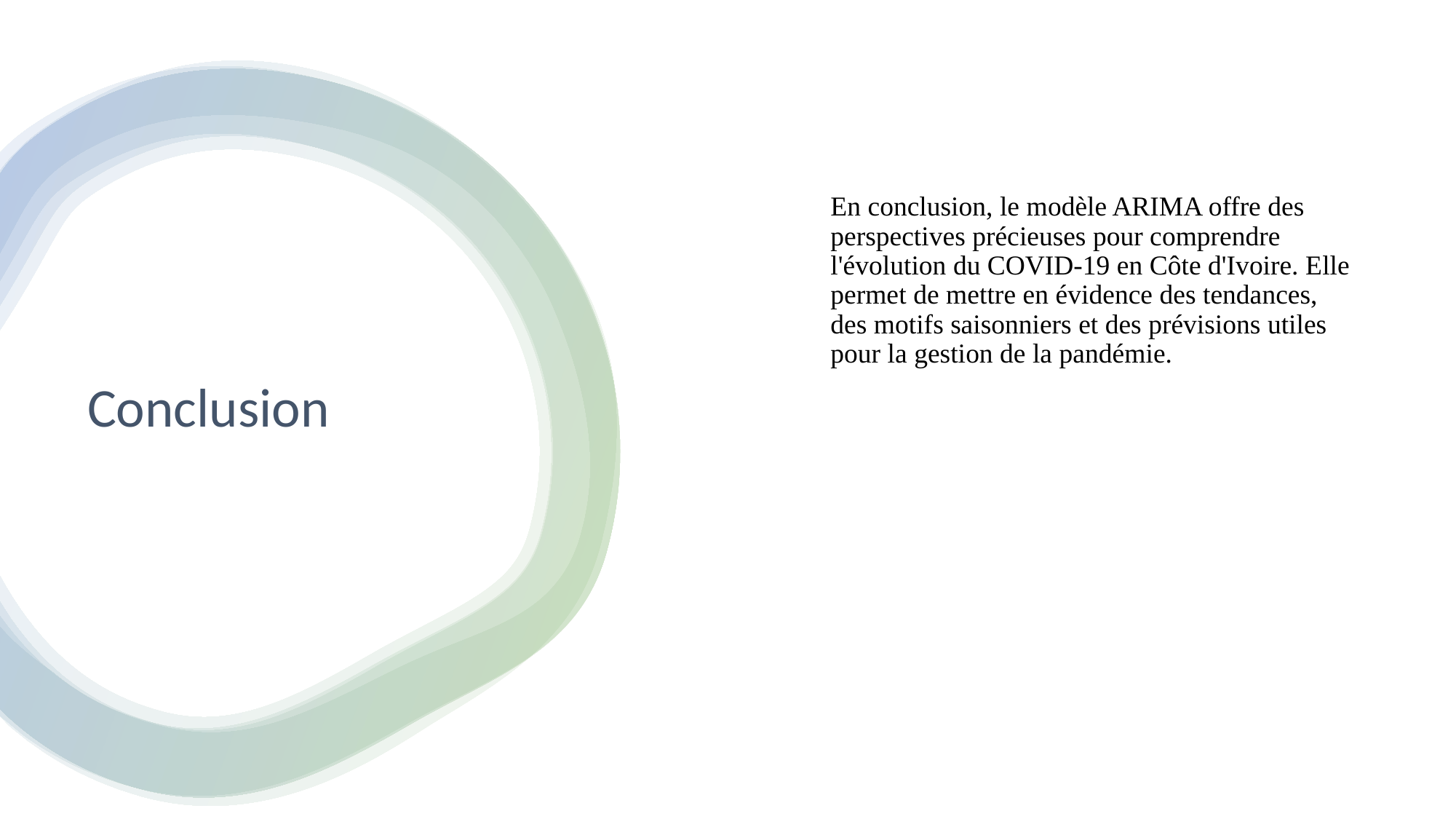

# Conclusion
En conclusion, le modèle ARIMA offre des perspectives précieuses pour comprendre l'évolution du COVID-19 en Côte d'Ivoire. Elle permet de mettre en évidence des tendances, des motifs saisonniers et des prévisions utiles pour la gestion de la pandémie.